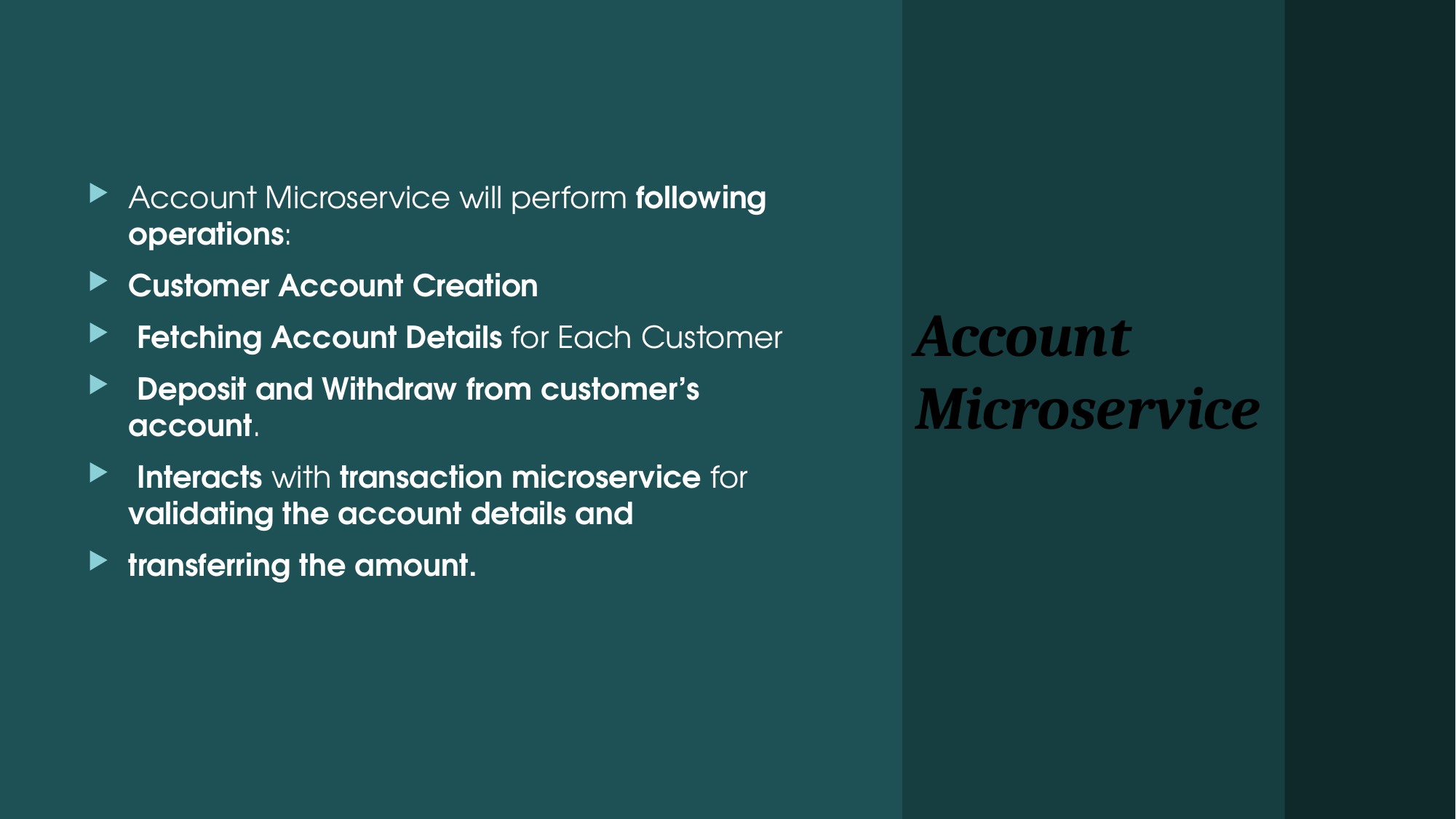

Account Microservice will perform following operations:
Customer Account Creation
 Fetching Account Details for Each Customer
 Deposit and Withdraw from customer’s account.
 Interacts with transaction microservice for validating the account details and
transferring the amount.

# Account Microservice